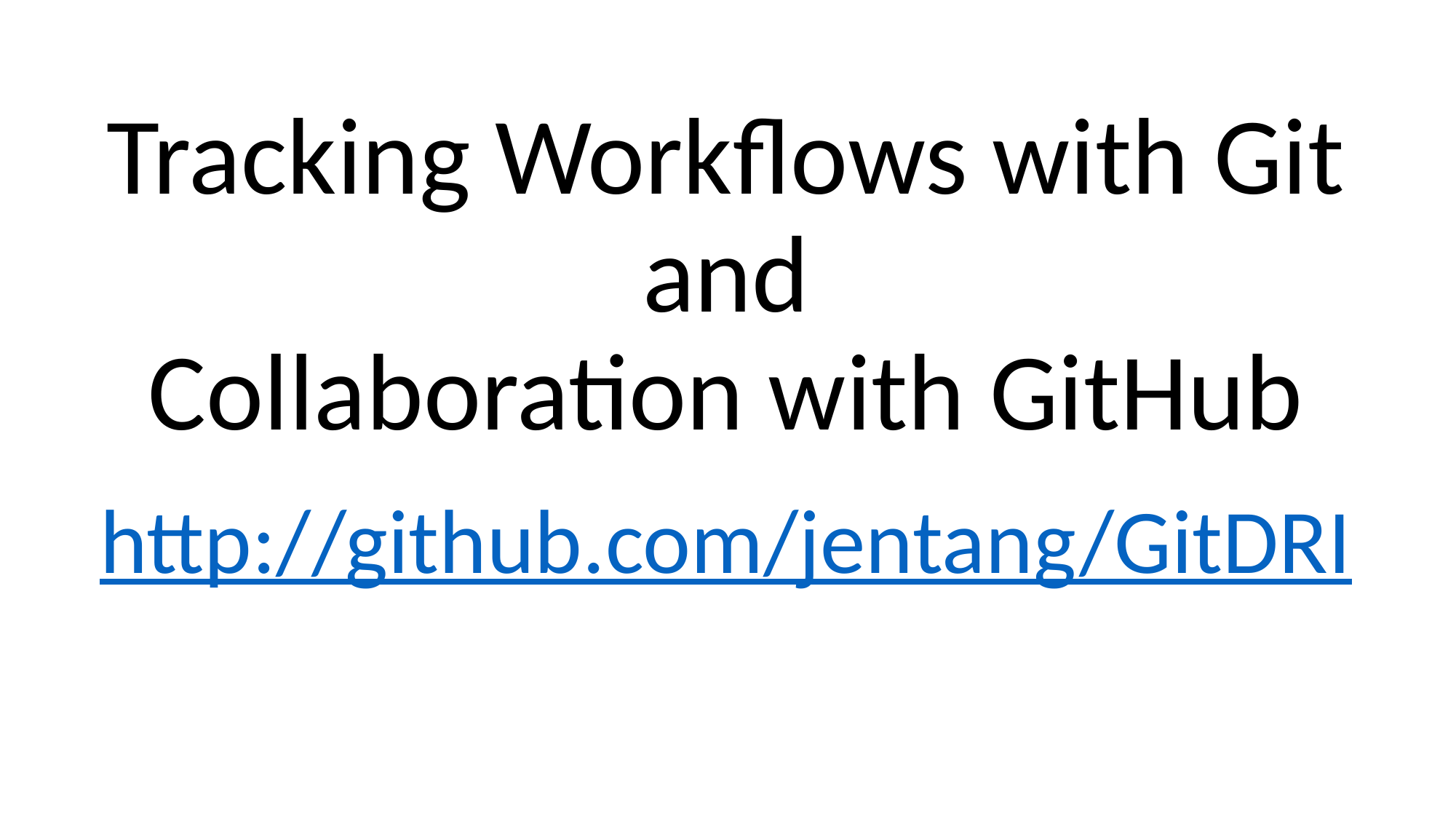

# Tracking Workflows with Git and Collaboration with GitHub
http://github.com/jentang/GitDRI